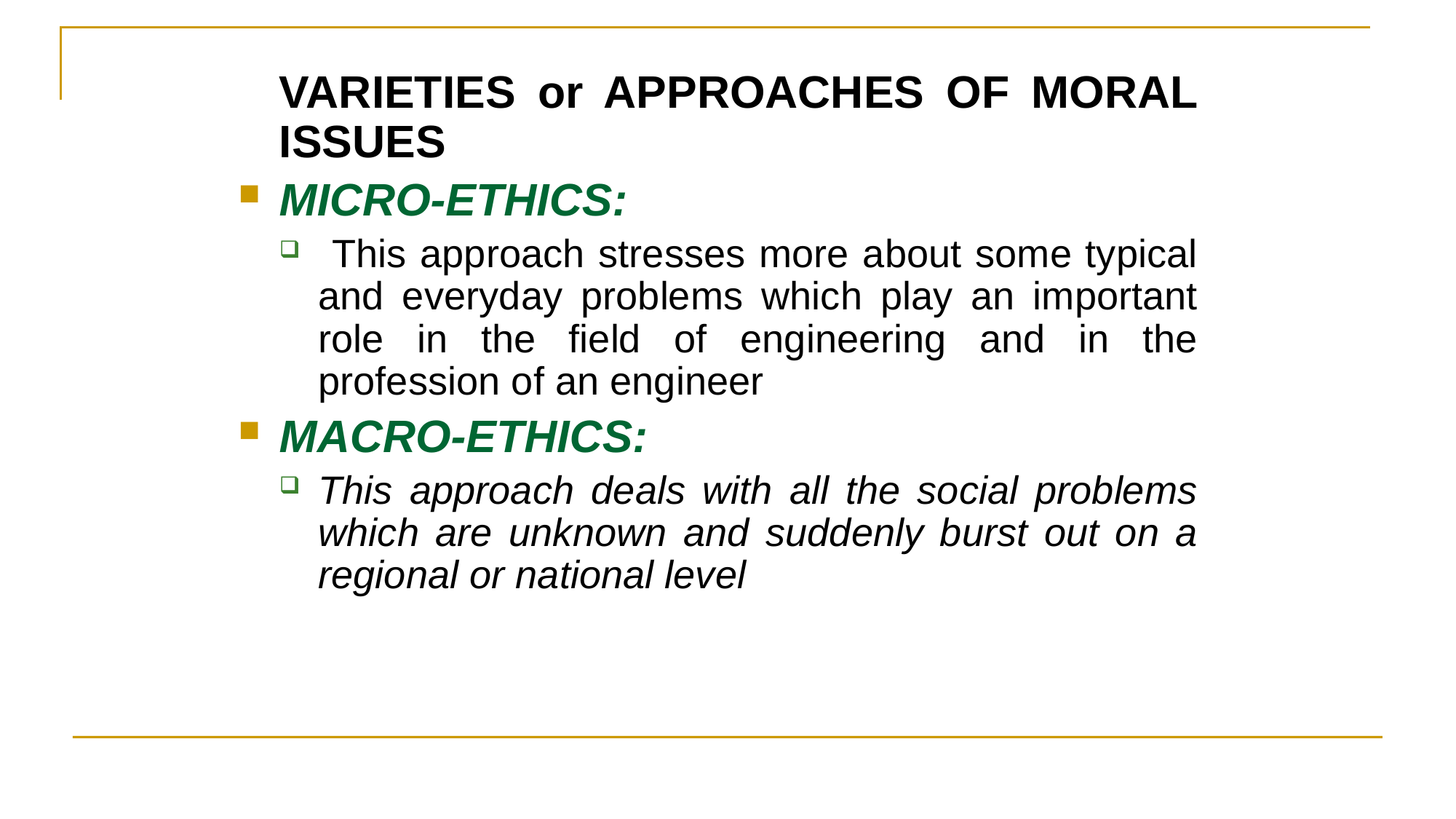

VARIETIES or APPROACHES OF MORAL ISSUES
MICRO-ETHICS:
 This approach stresses more about some typical and everyday problems which play an important role in the field of engineering and in the profession of an engineer
MACRO-ETHICS:
This approach deals with all the social problems which are unknown and suddenly burst out on a regional or national level